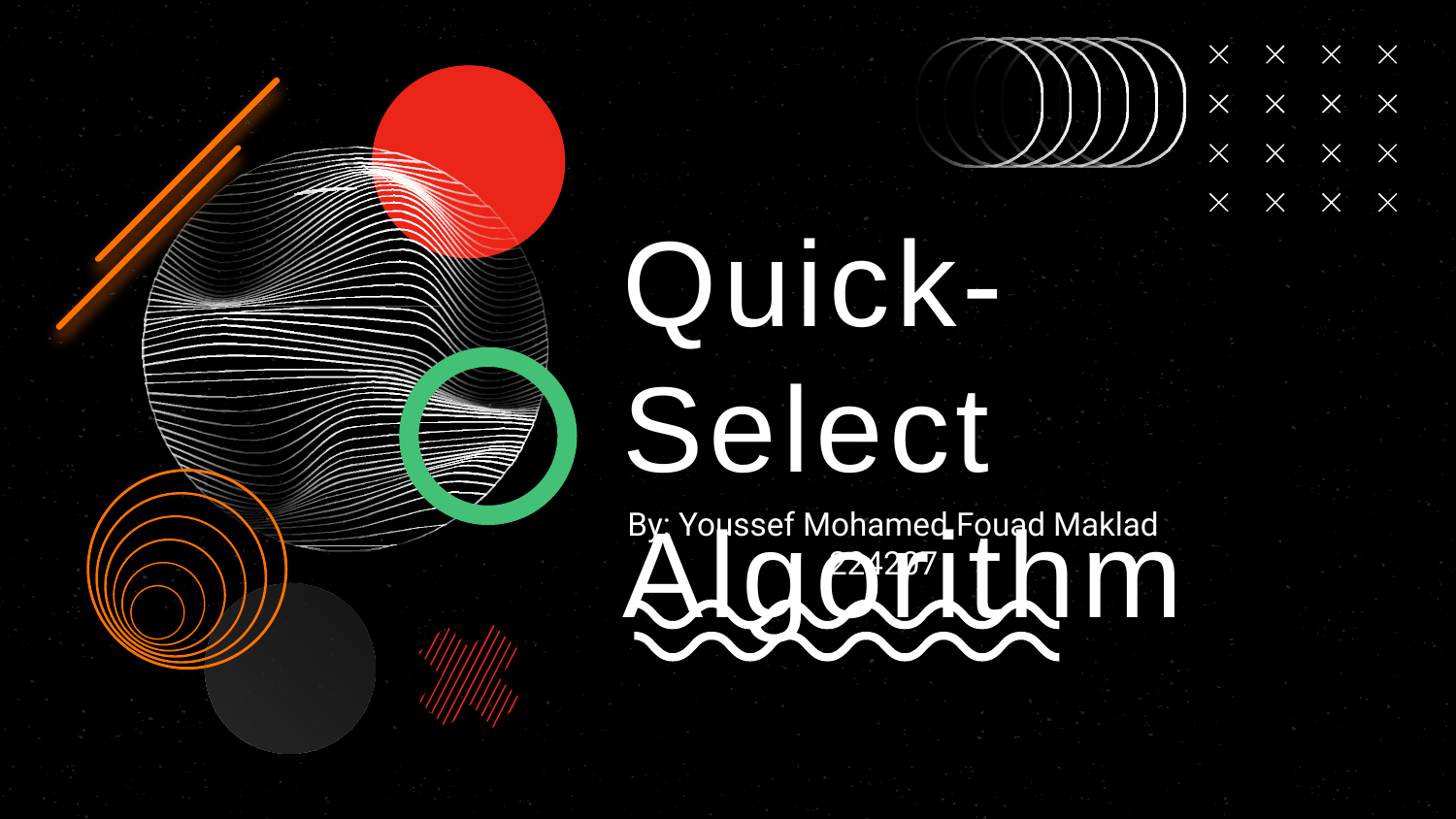

# Quick-Select Algorithm

By: Youssef Mohamed Fouad Maklad   	       224207